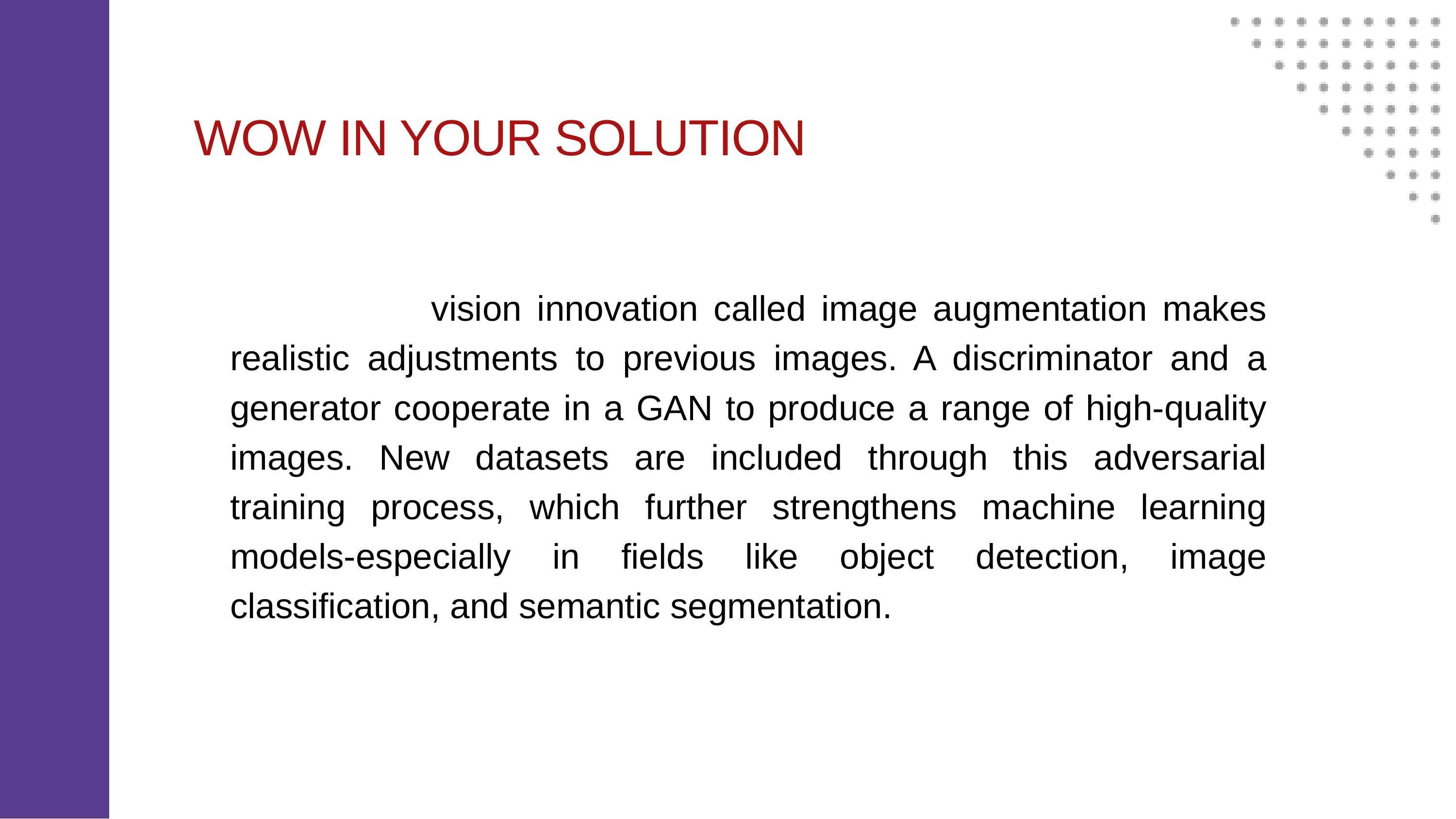

WOW IN YOUR SOLUTION
             vision innovation called image augmentation makes realistic adjustments to previous images. A discriminator and a generator cooperate in a GAN to produce a range of high-quality images. New datasets are included through this adversarial training process, which further strengthens machine learning models-especially in fields like object detection, image classification, and semantic segmentation.